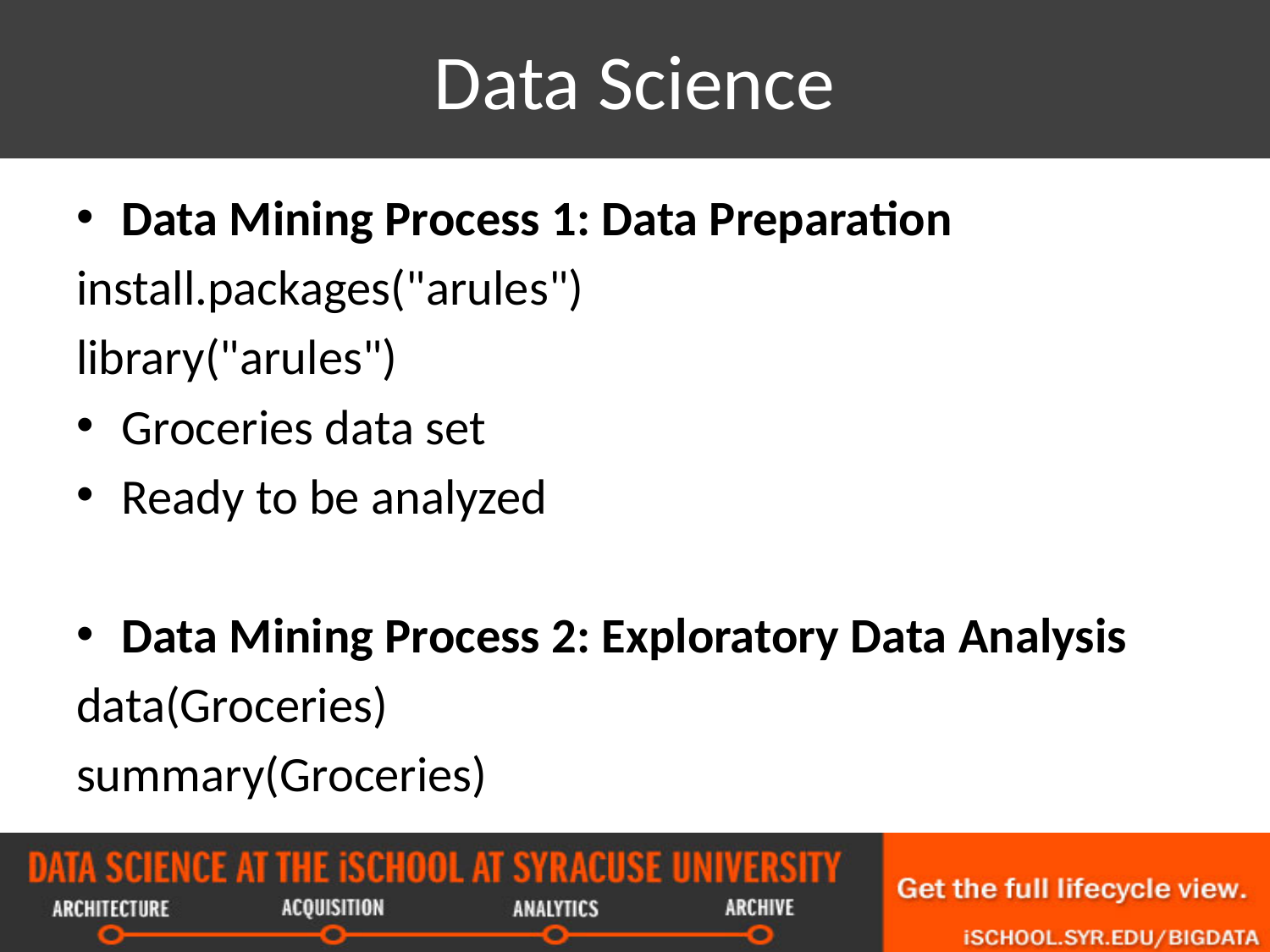

# Data Science
Data Mining Process 1: Data Preparation
install.packages("arules")
library("arules")
Groceries data set
Ready to be analyzed

Data Mining Process 2: Exploratory Data Analysis
data(Groceries)
summary(Groceries)